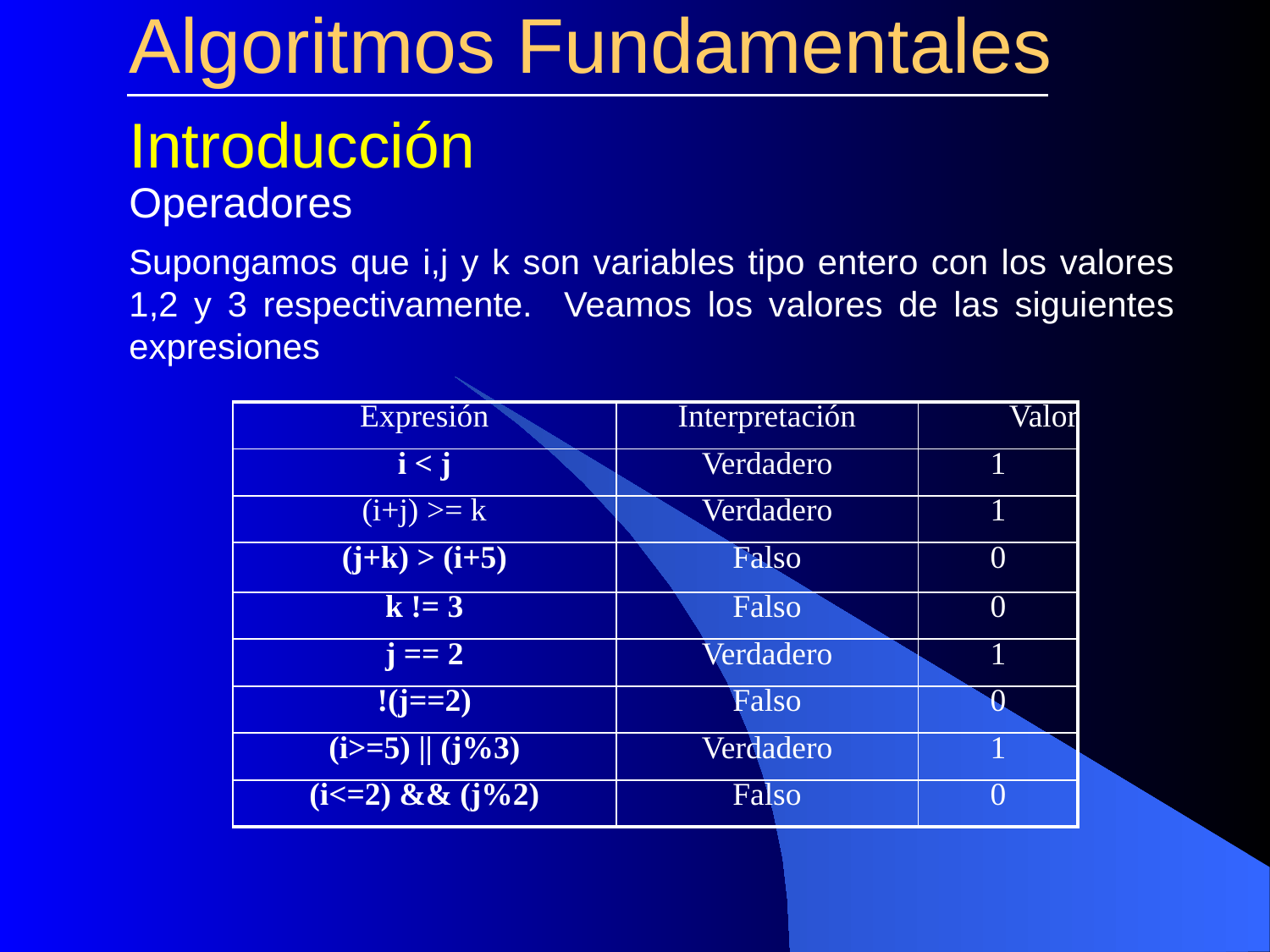

# Algoritmos Fundamentales
Introducción
Operadores
Supongamos que i,j y k son variables tipo entero con los valores 1,2 y 3 respectivamente.  Veamos los valores de las siguientes expresiones
| Expresión | Interpretación | Valor |
| --- | --- | --- |
| i < j | Verdadero | 1 |
| (i+j) >= k | Verdadero | 1 |
| (j+k) > (i+5) | Falso | 0 |
| k != 3 | Falso | 0 |
| j == 2 | Verdadero | 1 |
| !(j==2) | Falso | 0 |
| (i>=5) || (j%3) | Verdadero | 1 |
| (i<=2) && (j%2) | Falso | 0 |